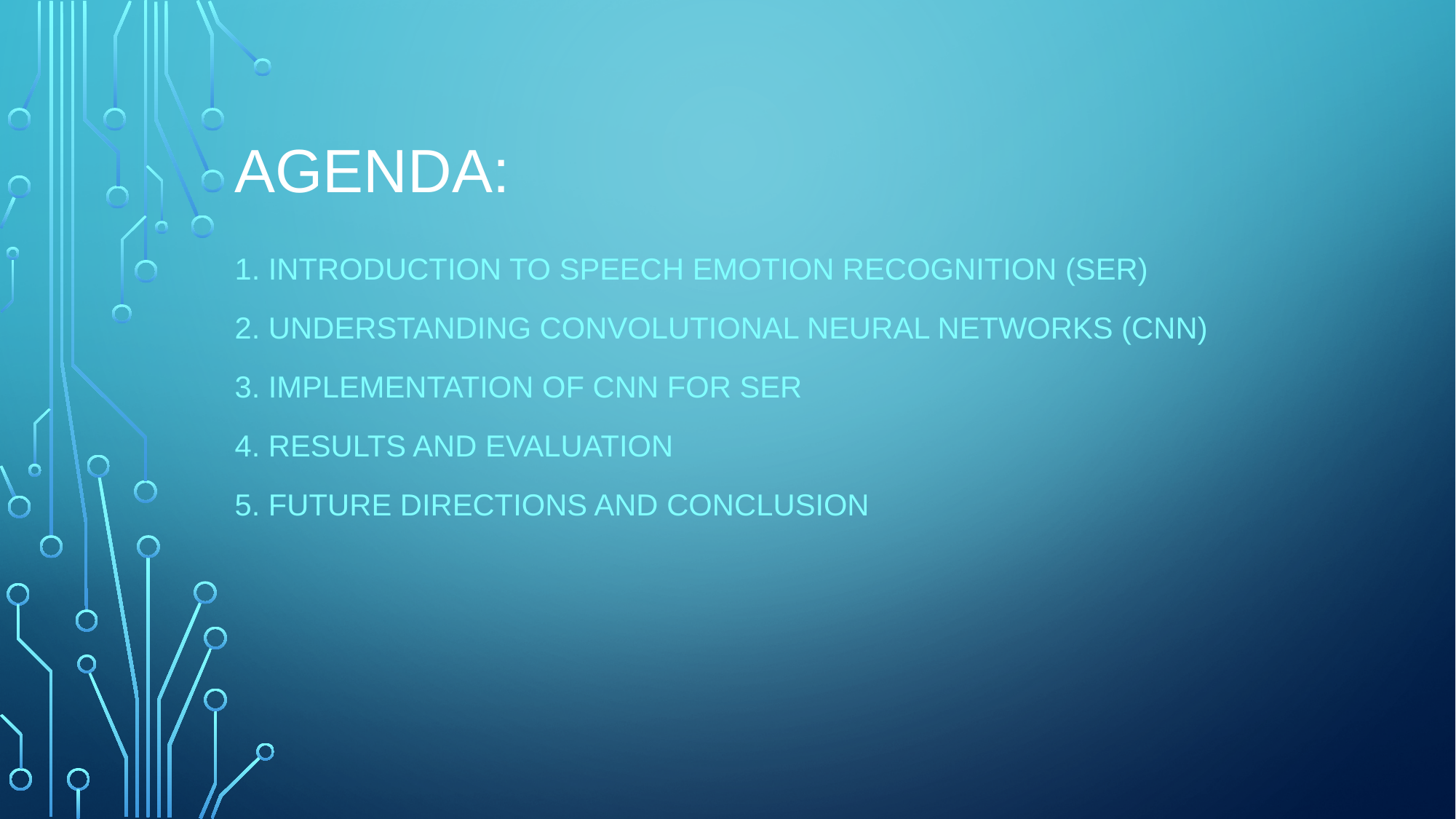

# Agenda:
1. Introduction to Speech Emotion Recognition (SER)
2. Understanding Convolutional Neural Networks (CNN)
3. Implementation of CNN for SER
4. Results and Evaluation
5. Future Directions and Conclusion